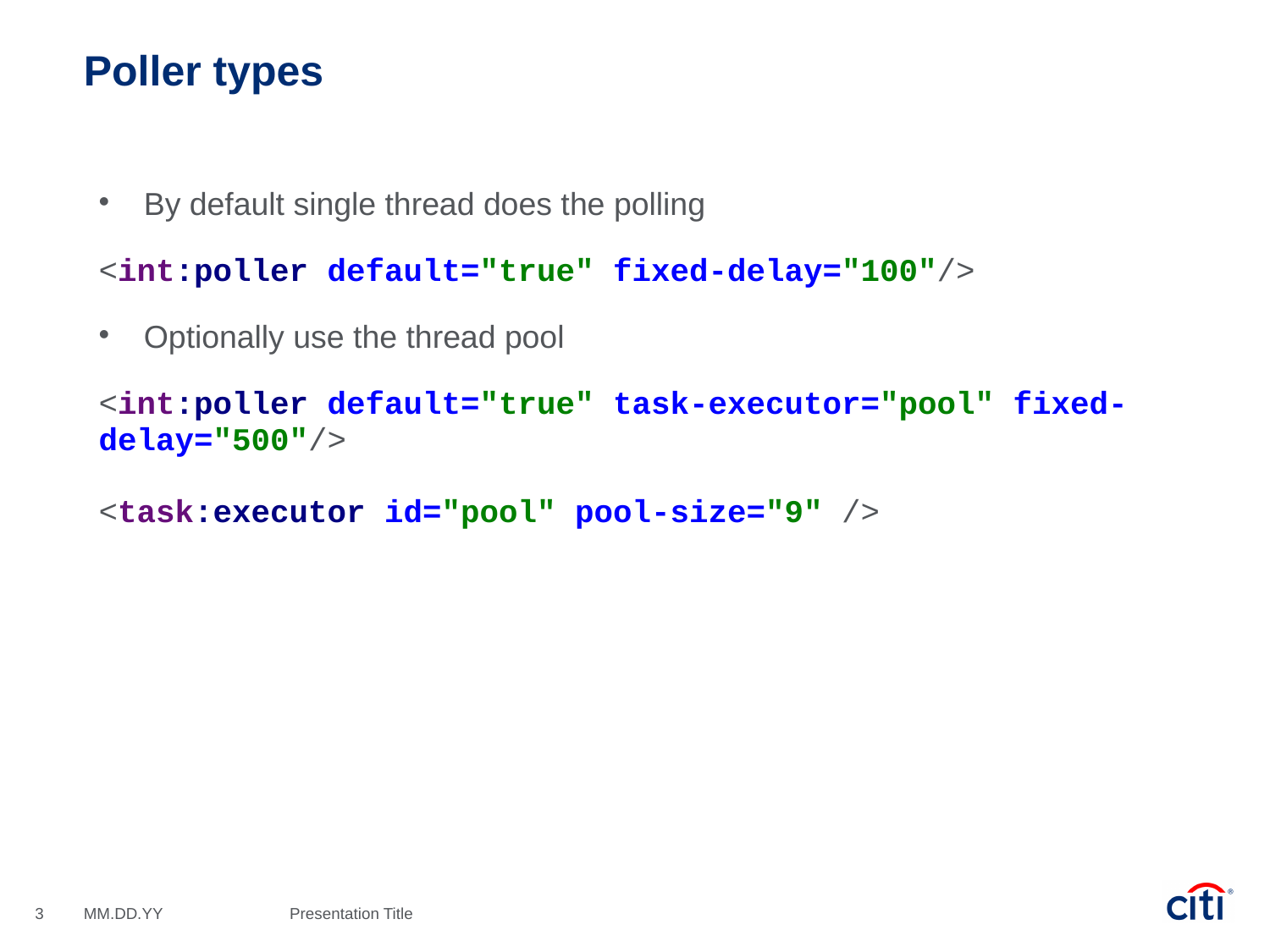

# Poller types
By default single thread does the polling
<int:poller default="true" fixed-delay="100"/>
Optionally use the thread pool
<int:poller default="true" task-executor="pool" fixed-delay="500"/>
<task:executor id="pool" pool-size="9" />

3
MM.DD.YY
Presentation Title